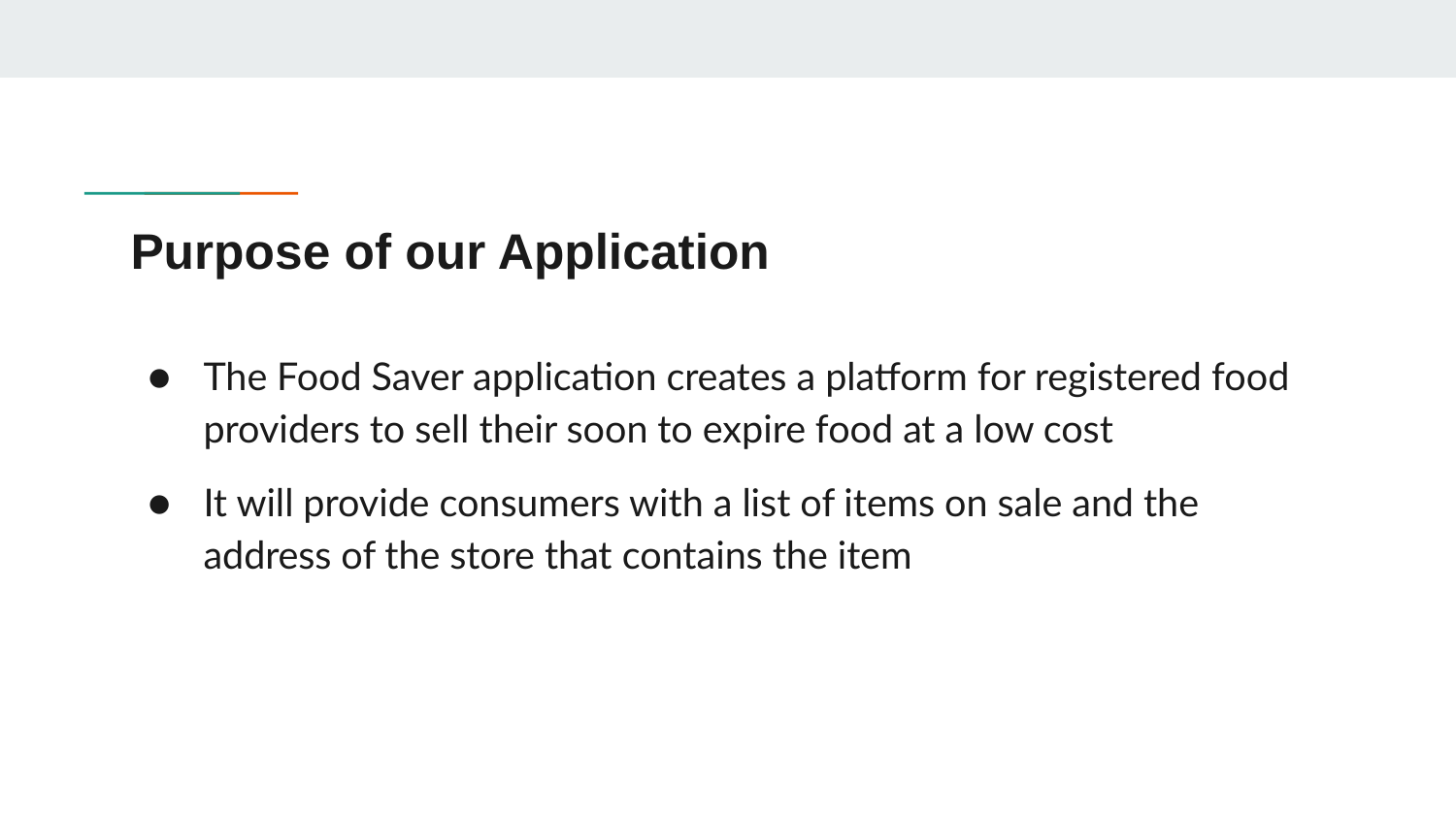

# Purpose of our Application
The Food Saver application creates a platform for registered food providers to sell their soon to expire food at a low cost
It will provide consumers with a list of items on sale and the address of the store that contains the item